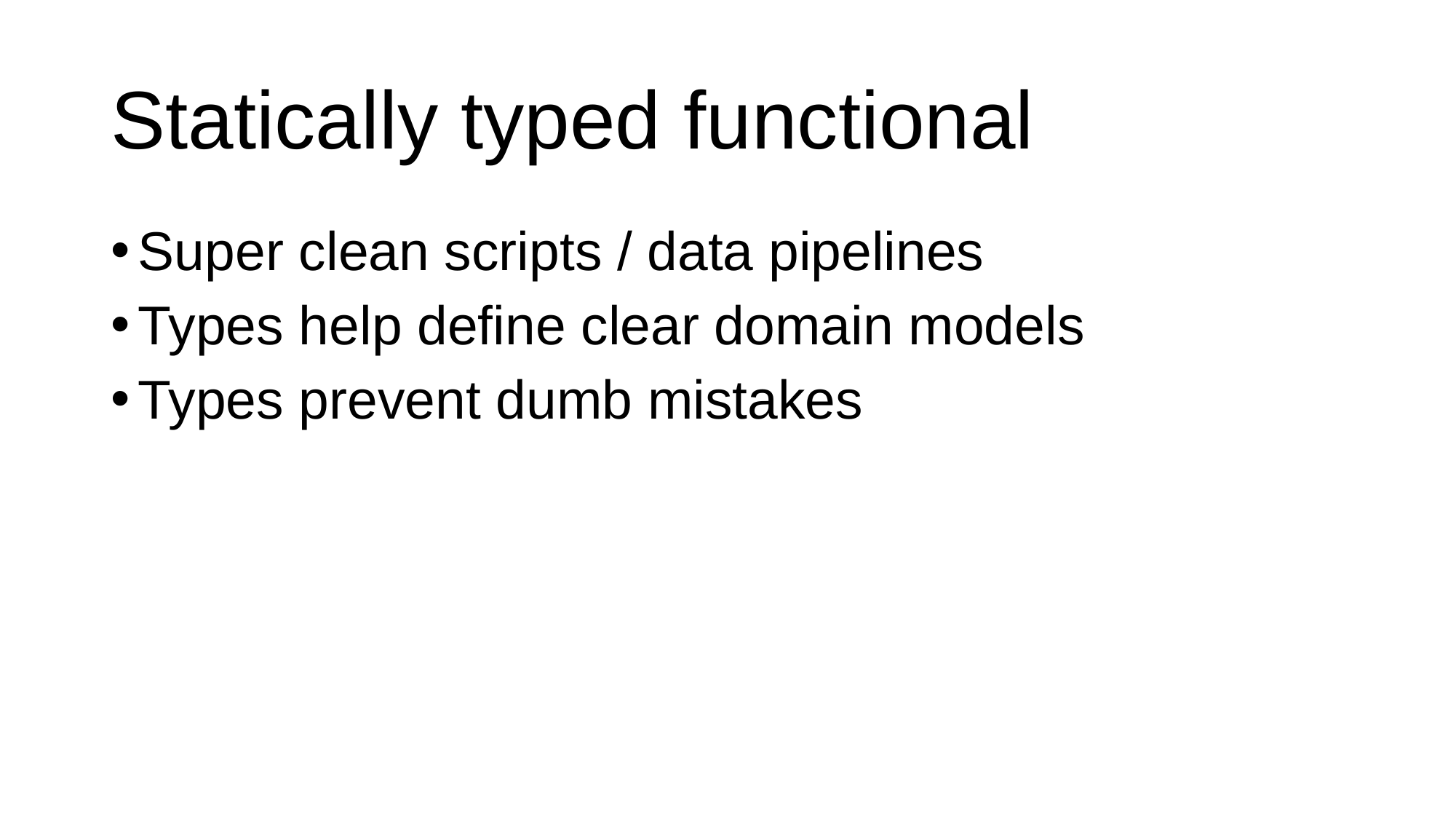

# Statically typed functional
Super clean scripts / data pipelines
Types help define clear domain models
Types prevent dumb mistakes